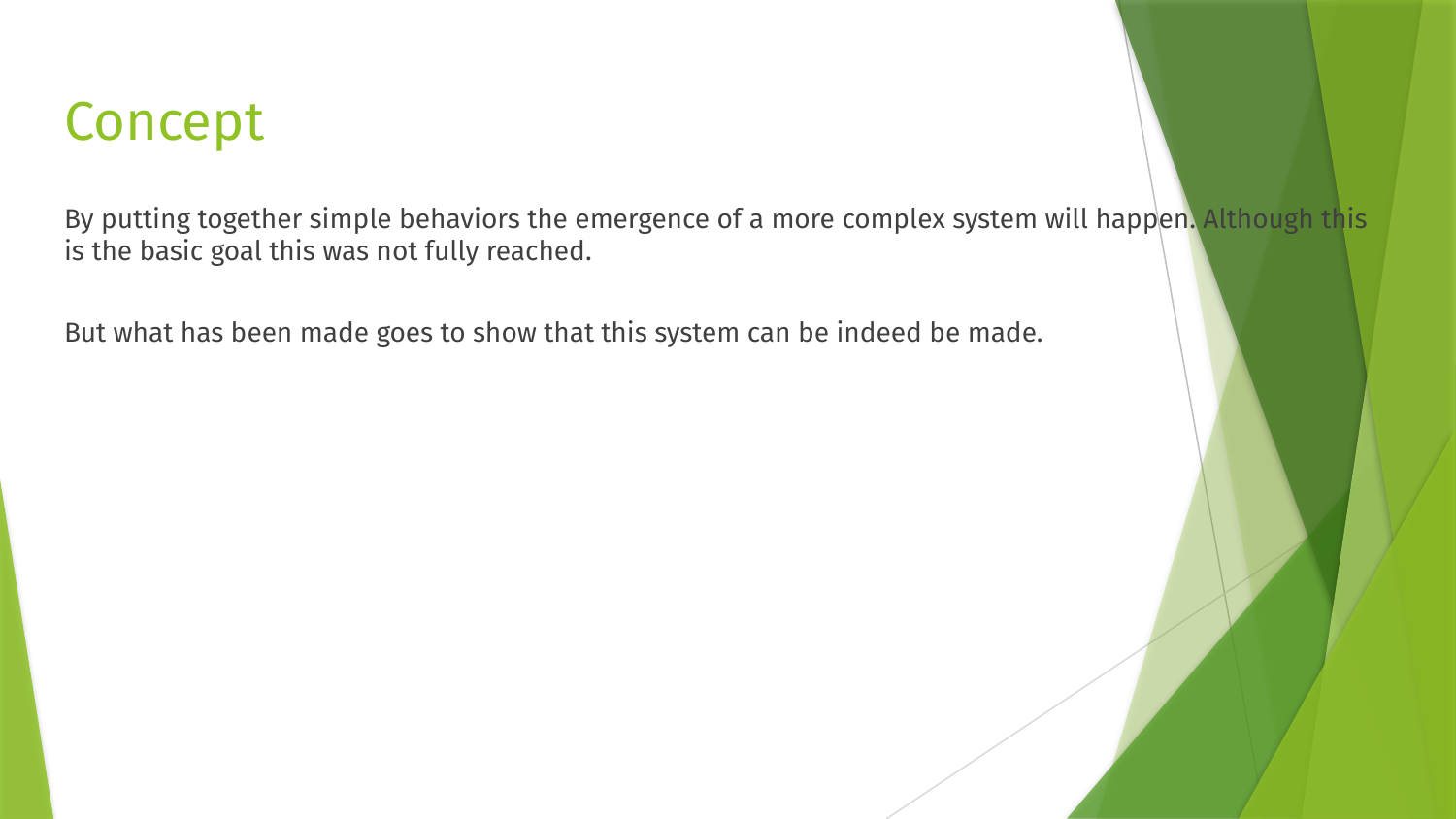

# Concept
By putting together simple behaviors the emergence of a more complex system will happen. Although this is the basic goal this was not fully reached.
But what has been made goes to show that this system can be indeed be made.